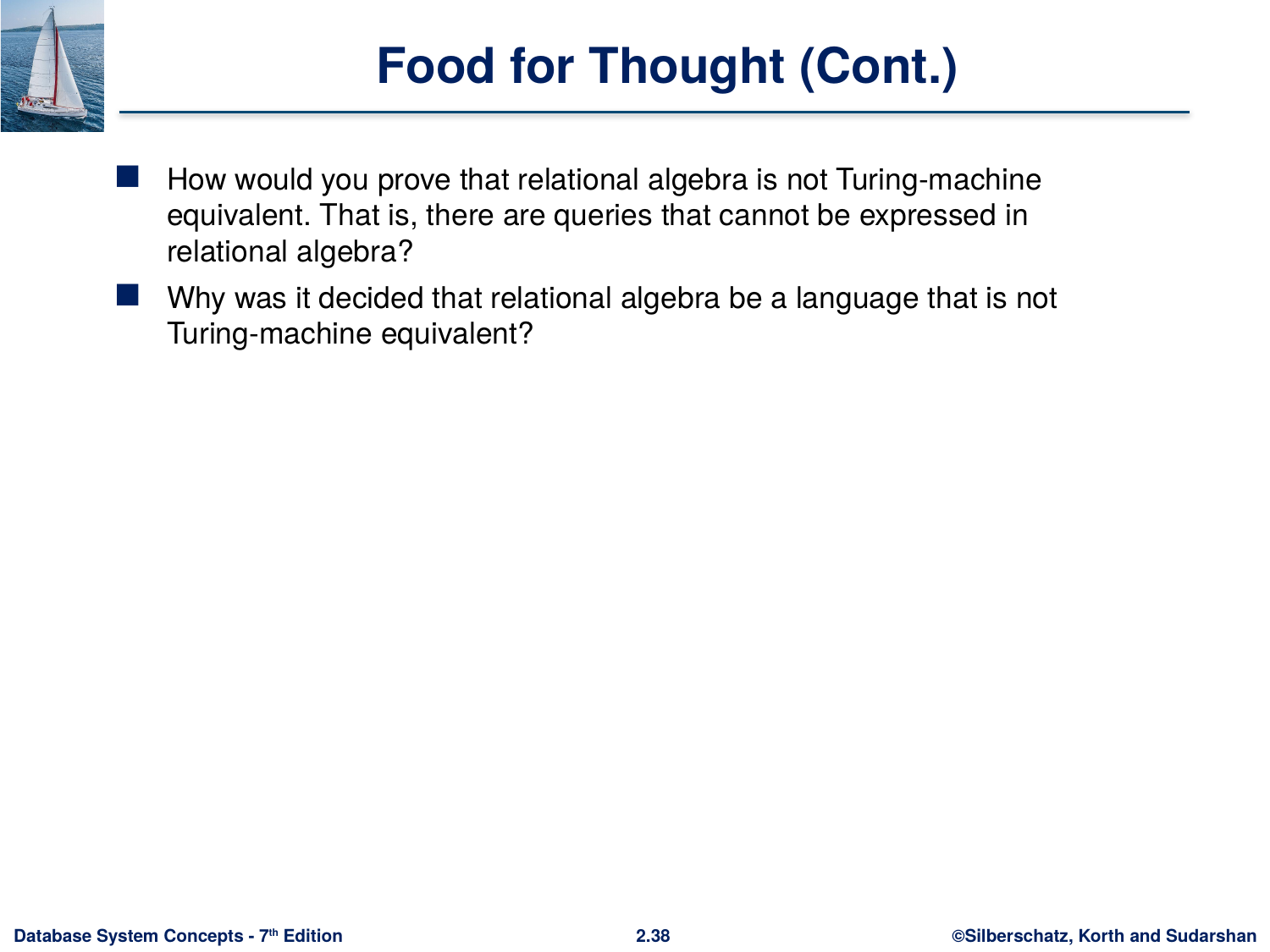

# Food for Thought (Cont.)
How would you prove that relational algebra is not Turing-machine equivalent. That is, there are queries that cannot be expressed in relational algebra?
Why was it decided that relational algebra be a language that is not Turing-machine equivalent?